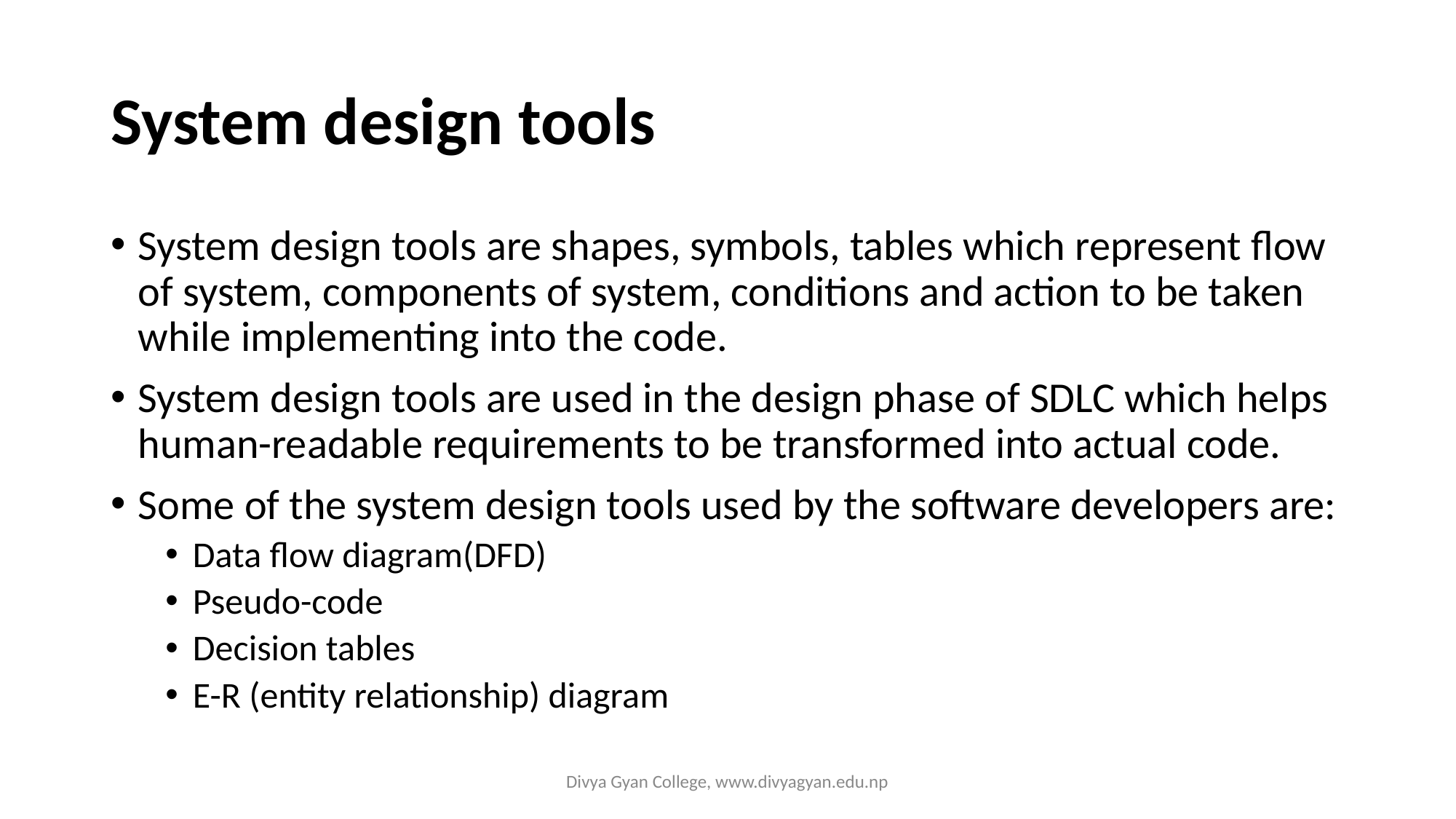

# System design tools
System design tools are shapes, symbols, tables which represent flow of system, components of system, conditions and action to be taken while implementing into the code.
System design tools are used in the design phase of SDLC which helps human-readable requirements to be transformed into actual code.
Some of the system design tools used by the software developers are:
Data flow diagram(DFD)
Pseudo-code
Decision tables
E-R (entity relationship) diagram
Divya Gyan College, www.divyagyan.edu.np